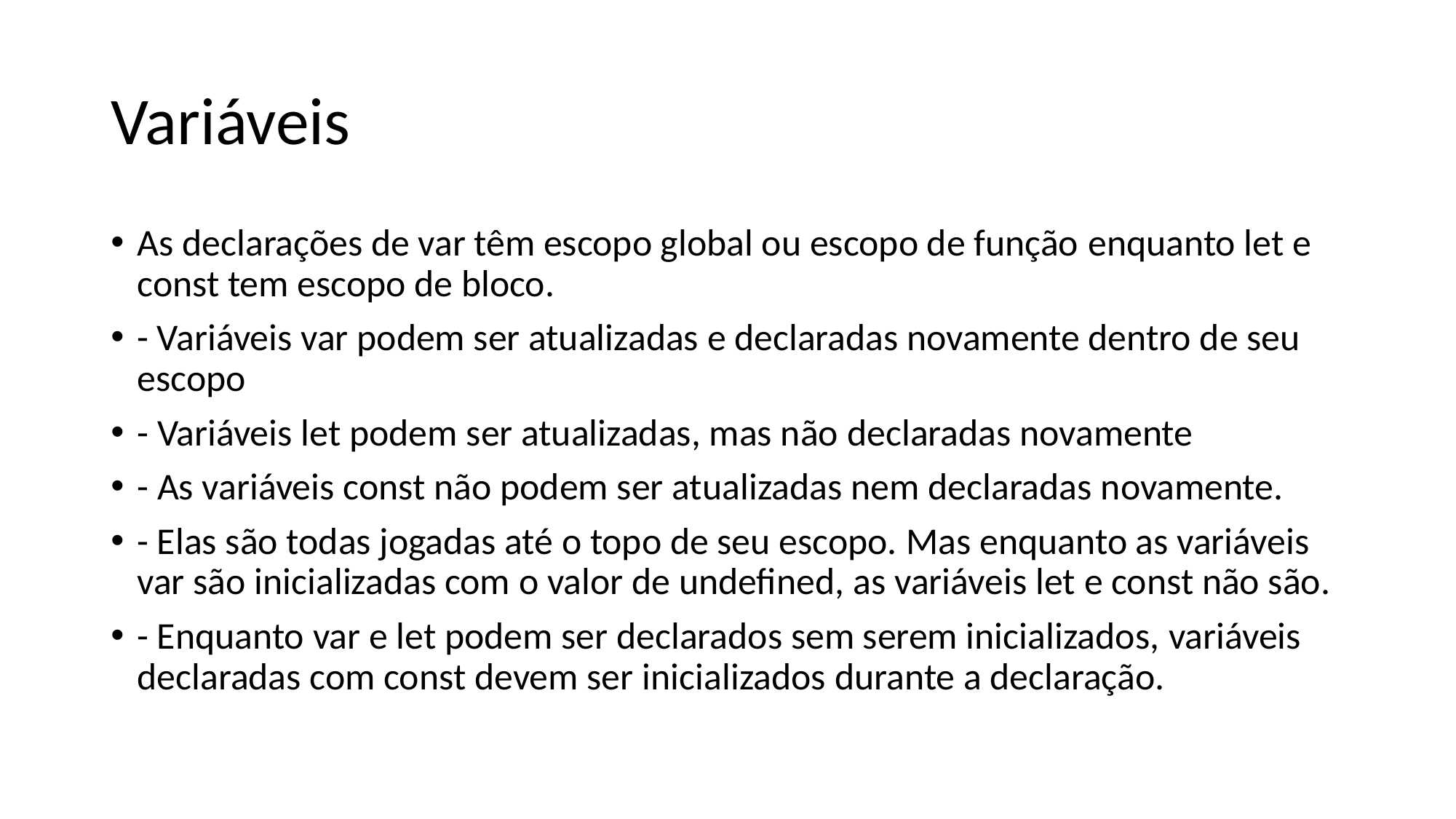

# Variáveis
As declarações de var têm escopo global ou escopo de função enquanto let e const tem escopo de bloco.
- Variáveis var podem ser atualizadas e declaradas novamente dentro de seu escopo
- Variáveis let podem ser atualizadas, mas não declaradas novamente
- As variáveis const não podem ser atualizadas nem declaradas novamente.
- Elas são todas jogadas até o topo de seu escopo. Mas enquanto as variáveis var são inicializadas com o valor de undefined, as variáveis let e const não são.
- Enquanto var e let podem ser declarados sem serem inicializados, variáveis declaradas com const devem ser inicializados durante a declaração.